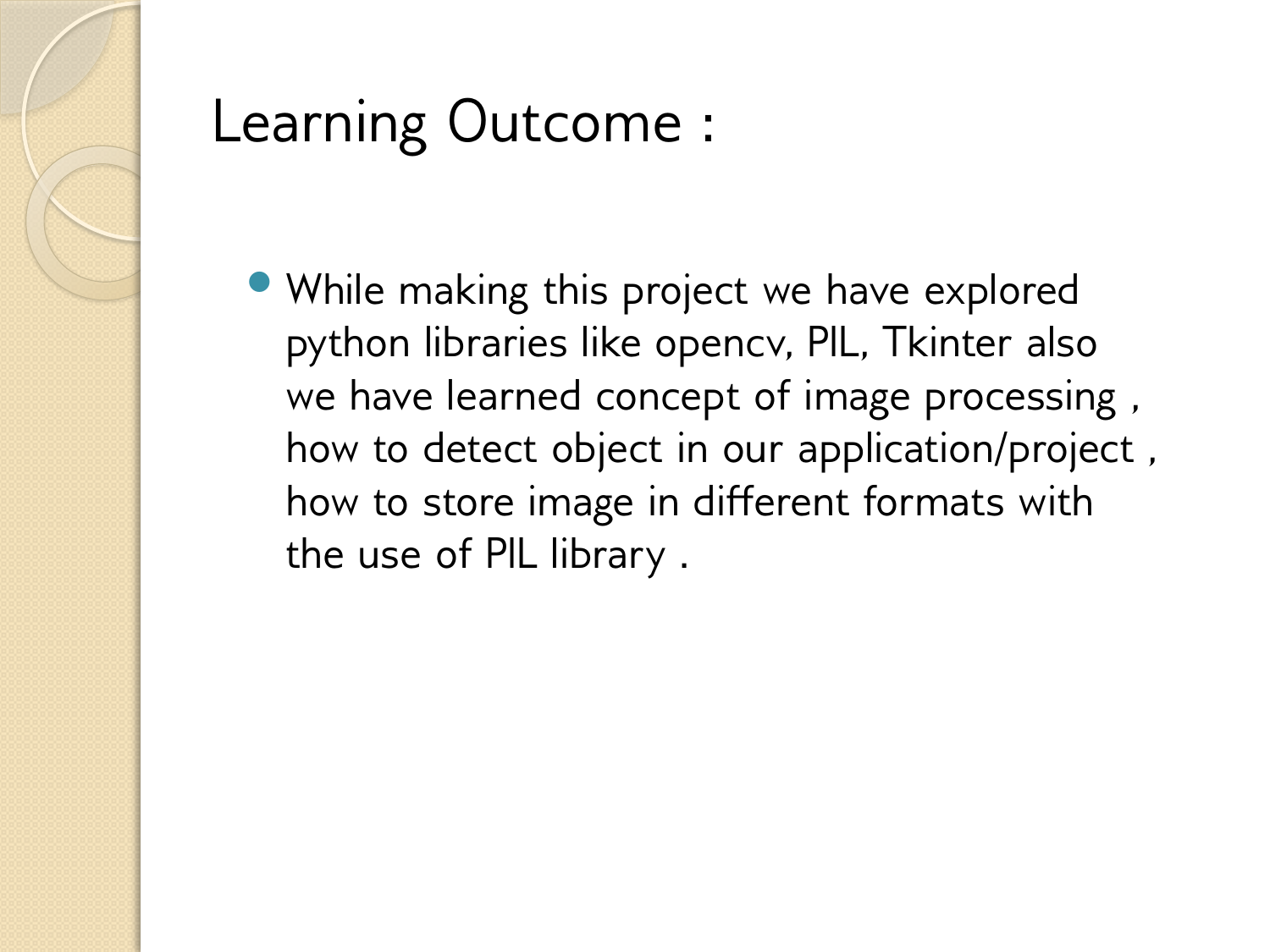

# Learning Outcome :
While making this project we have explored python libraries like opencv, PIL, Tkinter also we have learned concept of image processing , how to detect object in our application/project , how to store image in different formats with the use of PIL library .